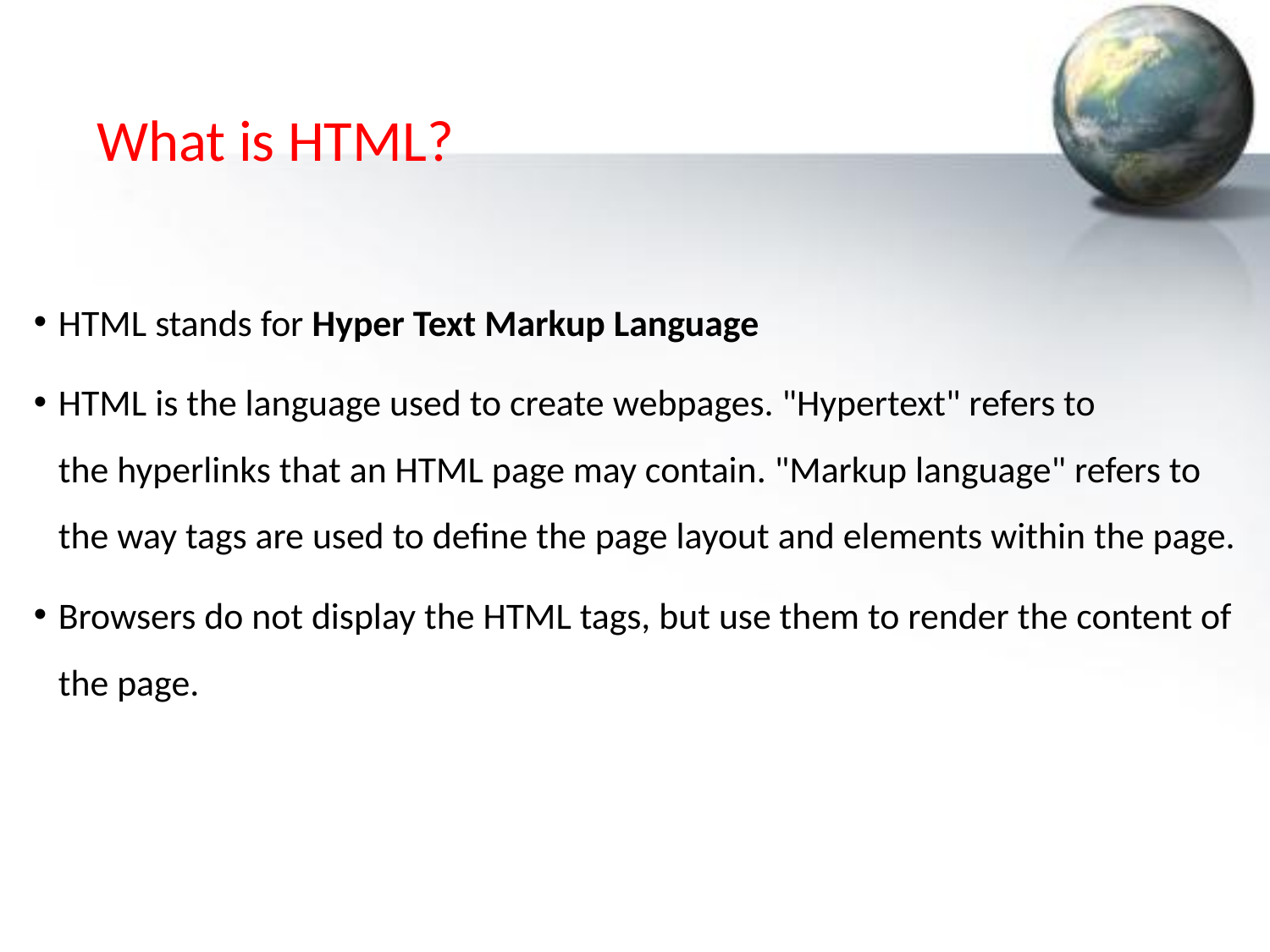

# What is HTML?
HTML stands for Hyper Text Markup Language
HTML is the language used to create webpages. "Hypertext" refers to the hyperlinks that an HTML page may contain. "Markup language" refers to the way tags are used to define the page layout and elements within the page.
Browsers do not display the HTML tags, but use them to render the content of the page.